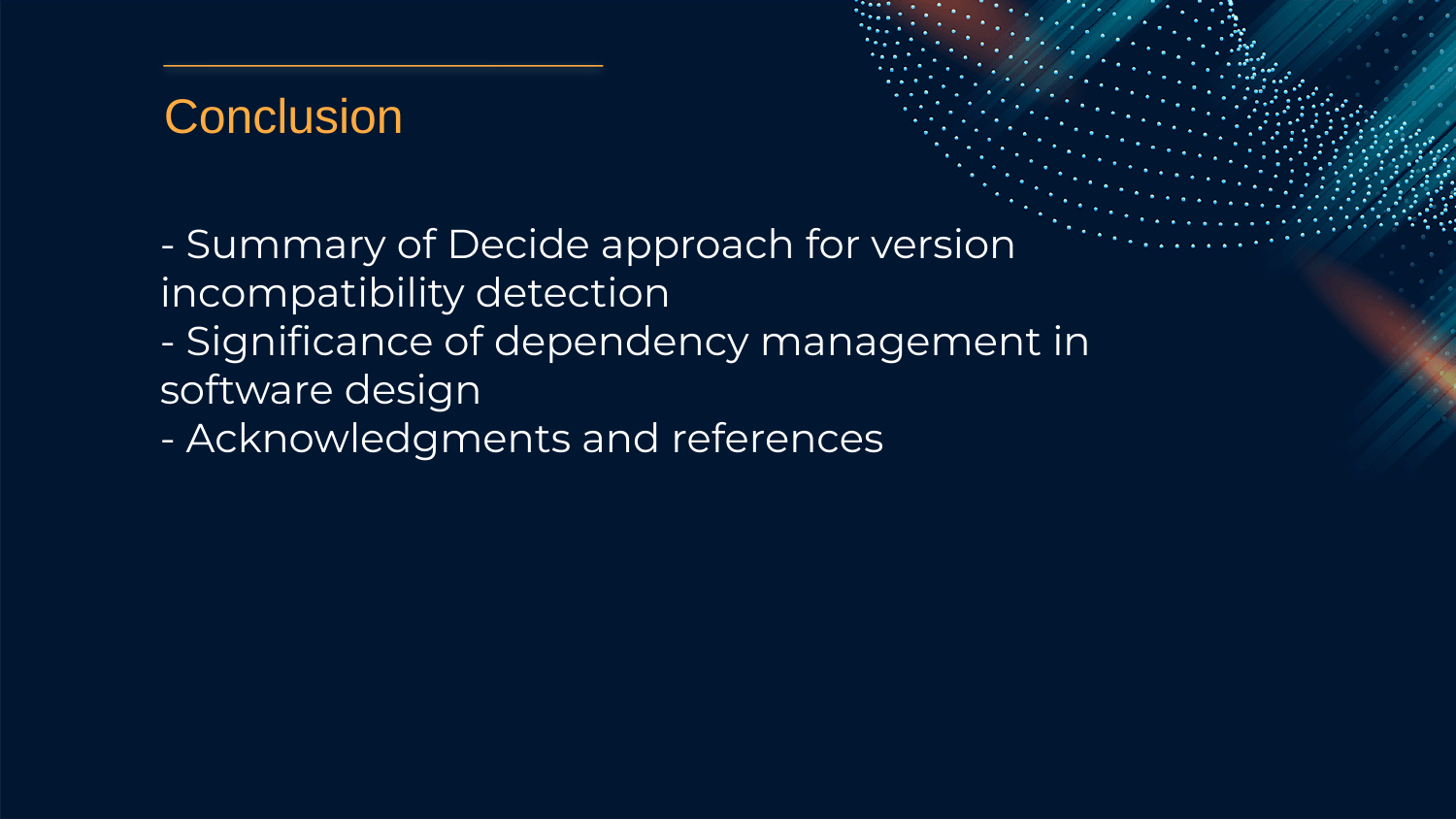

Conclusion
- Summary of Decide approach for version incompatibility detection
- Significance of dependency management in software design
- Acknowledgments and references